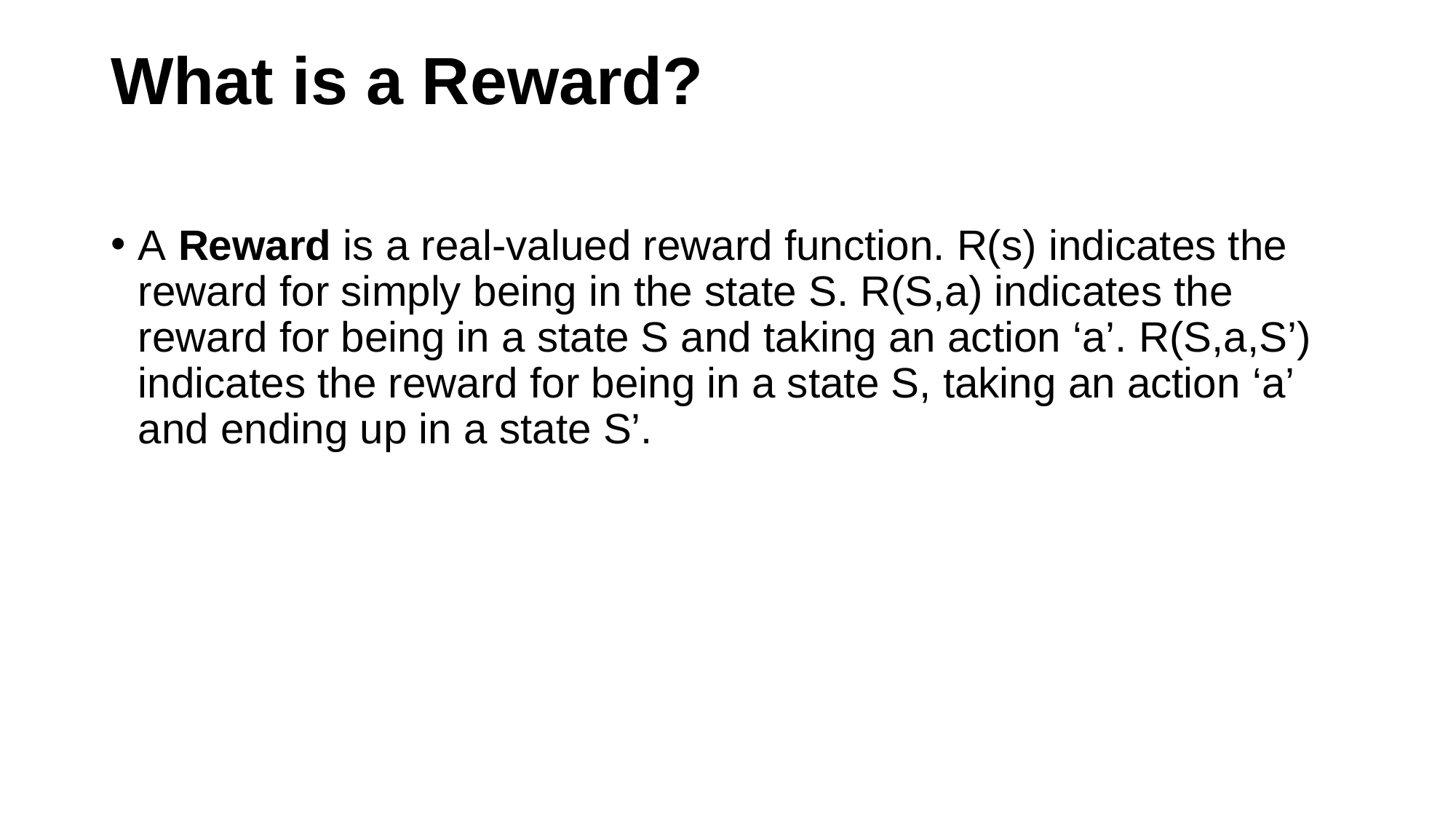

# What is a Reward?
A Reward is a real-valued reward function. R(s) indicates the reward for simply being in the state S. R(S,a) indicates the reward for being in a state S and taking an action ‘a’. R(S,a,S’) indicates the reward for being in a state S, taking an action ‘a’ and ending up in a state S’.